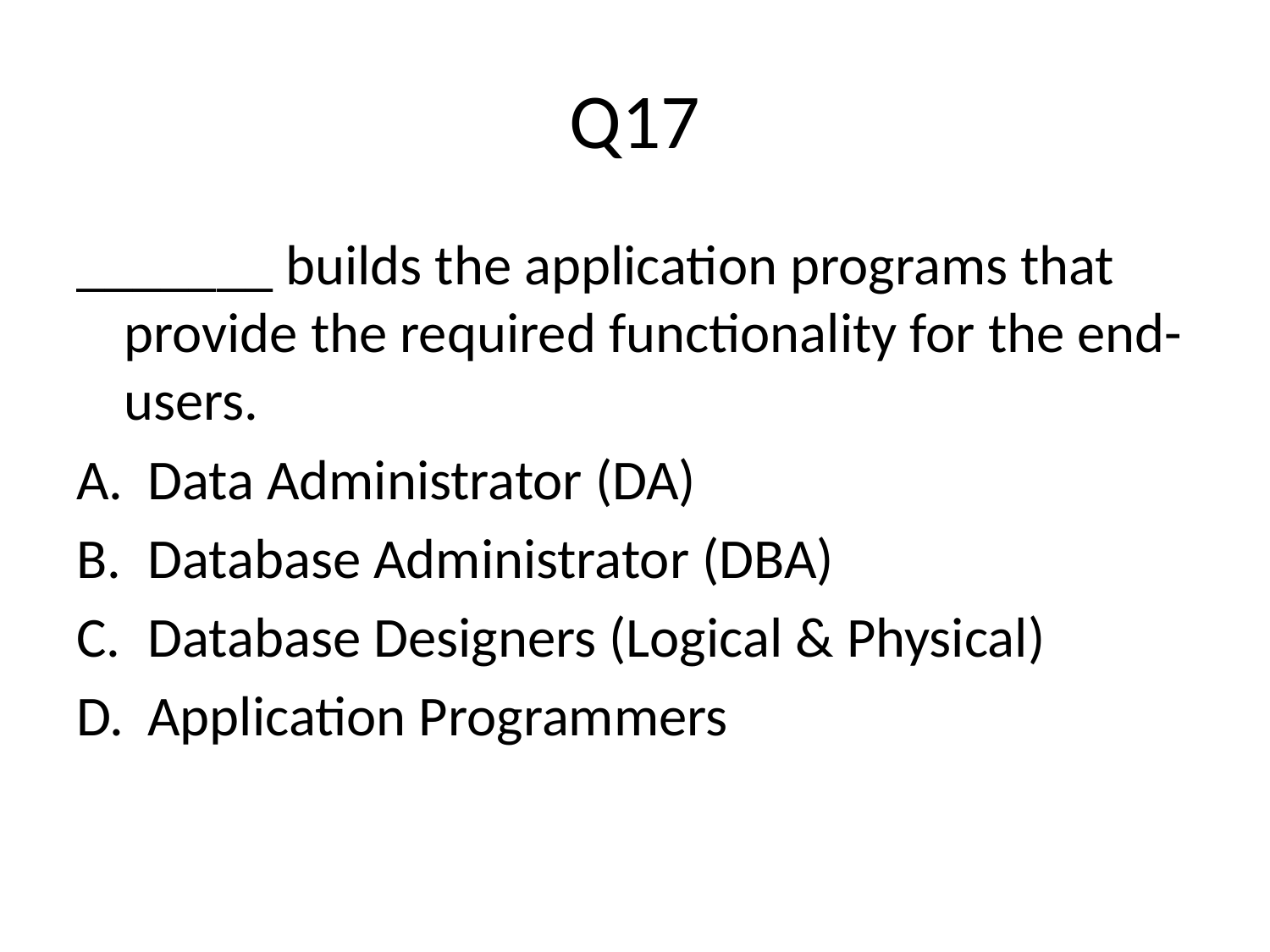

# Q17
_______ builds the application programs that provide the required functionality for the end-users.
Data Administrator (DA)
Database Administrator (DBA)
Database Designers (Logical & Physical)
Application Programmers